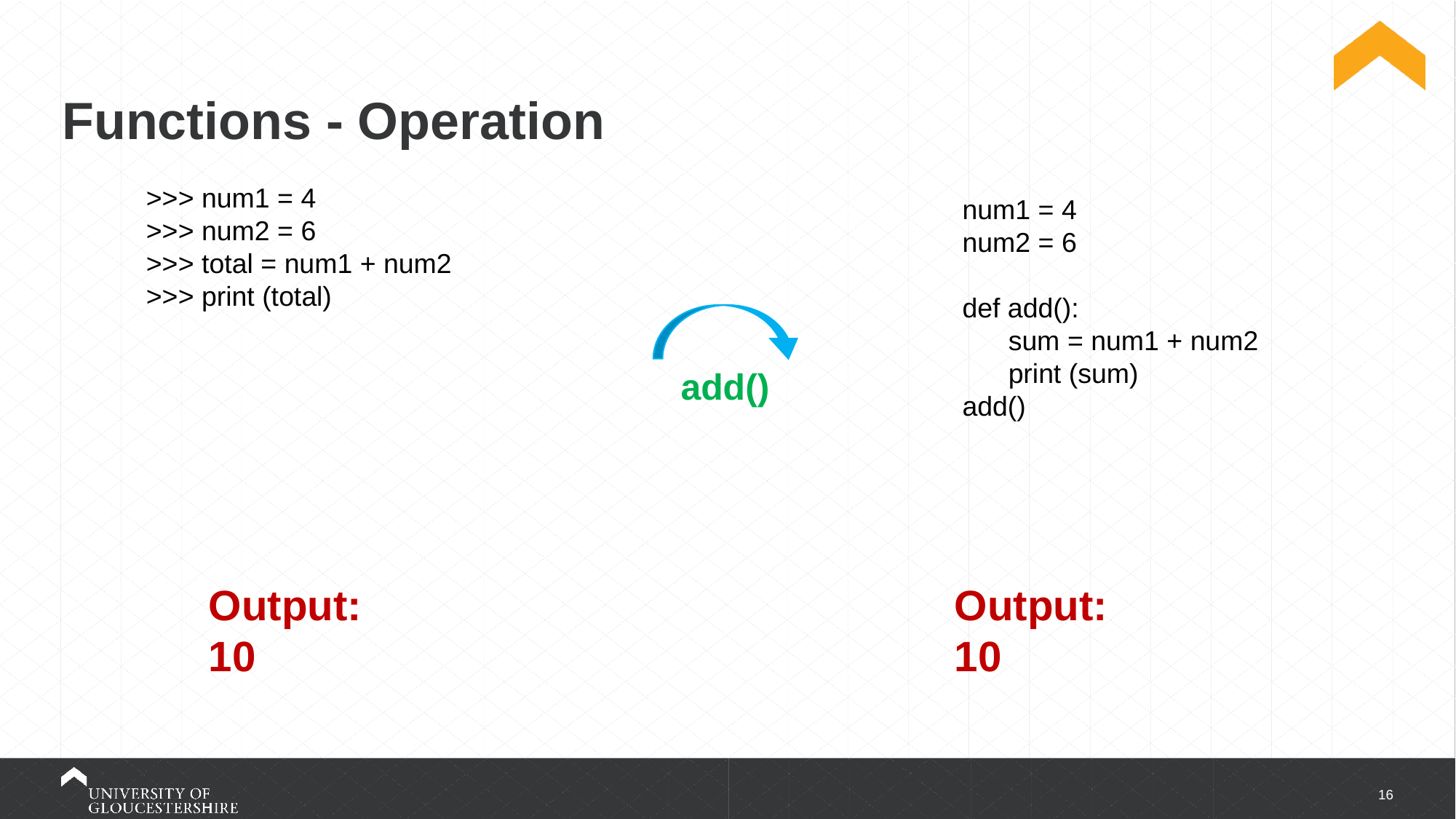

# Functions - Operation
>>> num1 = 4
>>> num2 = 6
>>> total = num1 + num2
>>> print (total)

num1 = 4
num2 = 6

def add():
      sum = num1 + num2
      print (sum)
add()

add()
Output:
10
Output:
10